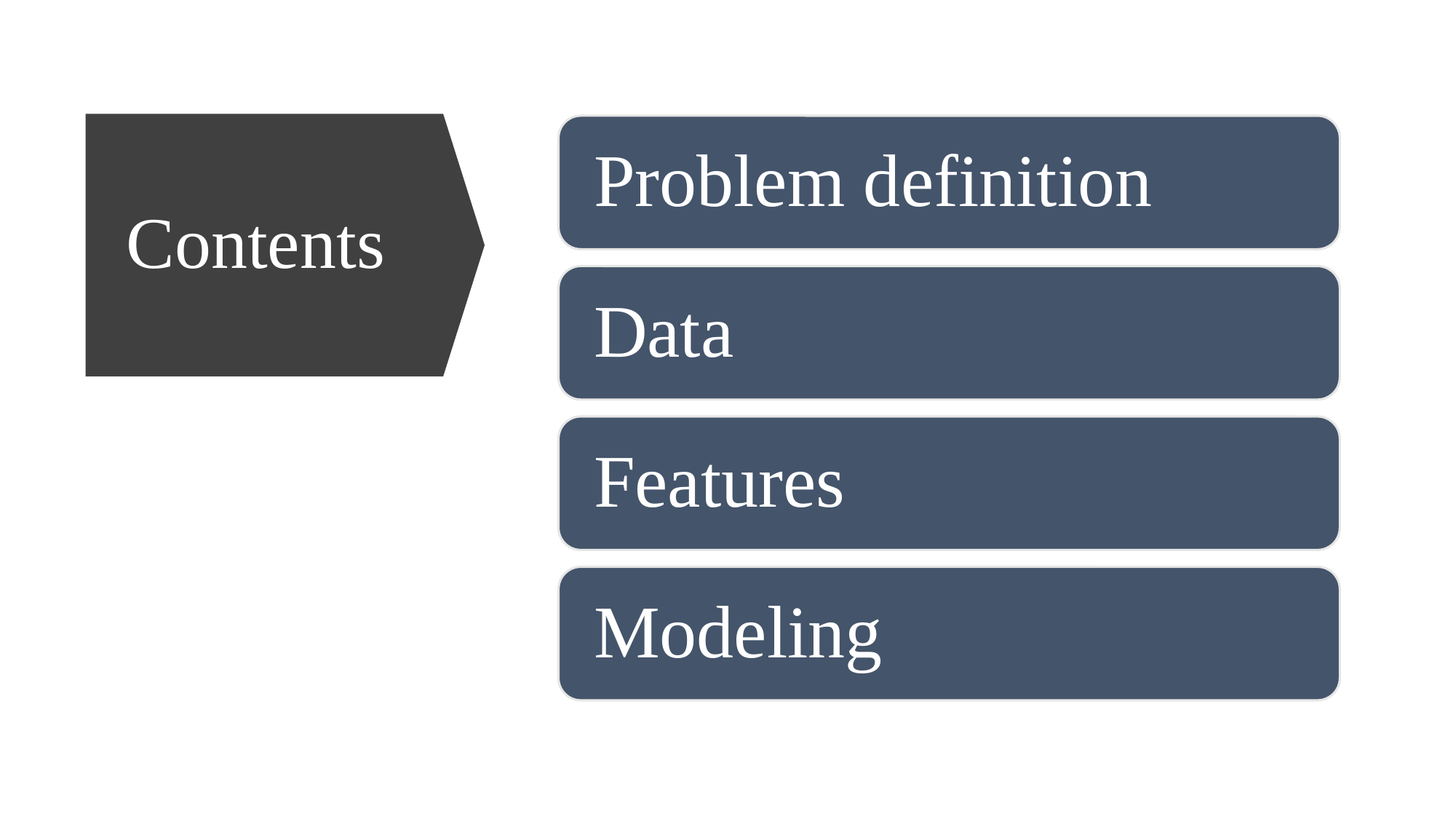

Problem definition
Data
Features
Modeling
# Contents